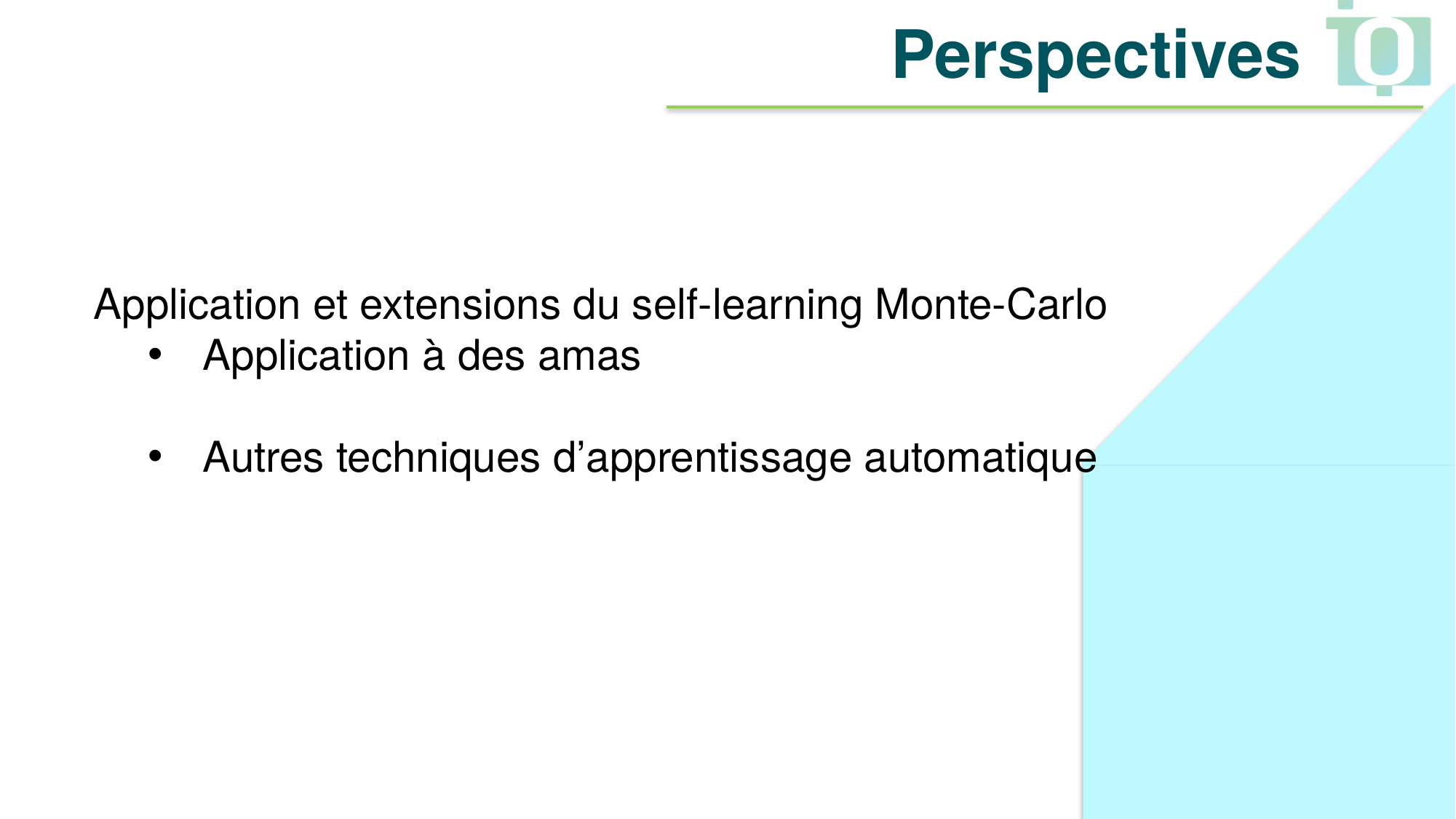

Perspectives

Application et extensions du self-learning Monte-Carlo
Application à des amas

Autres techniques d’apprentissage automatique